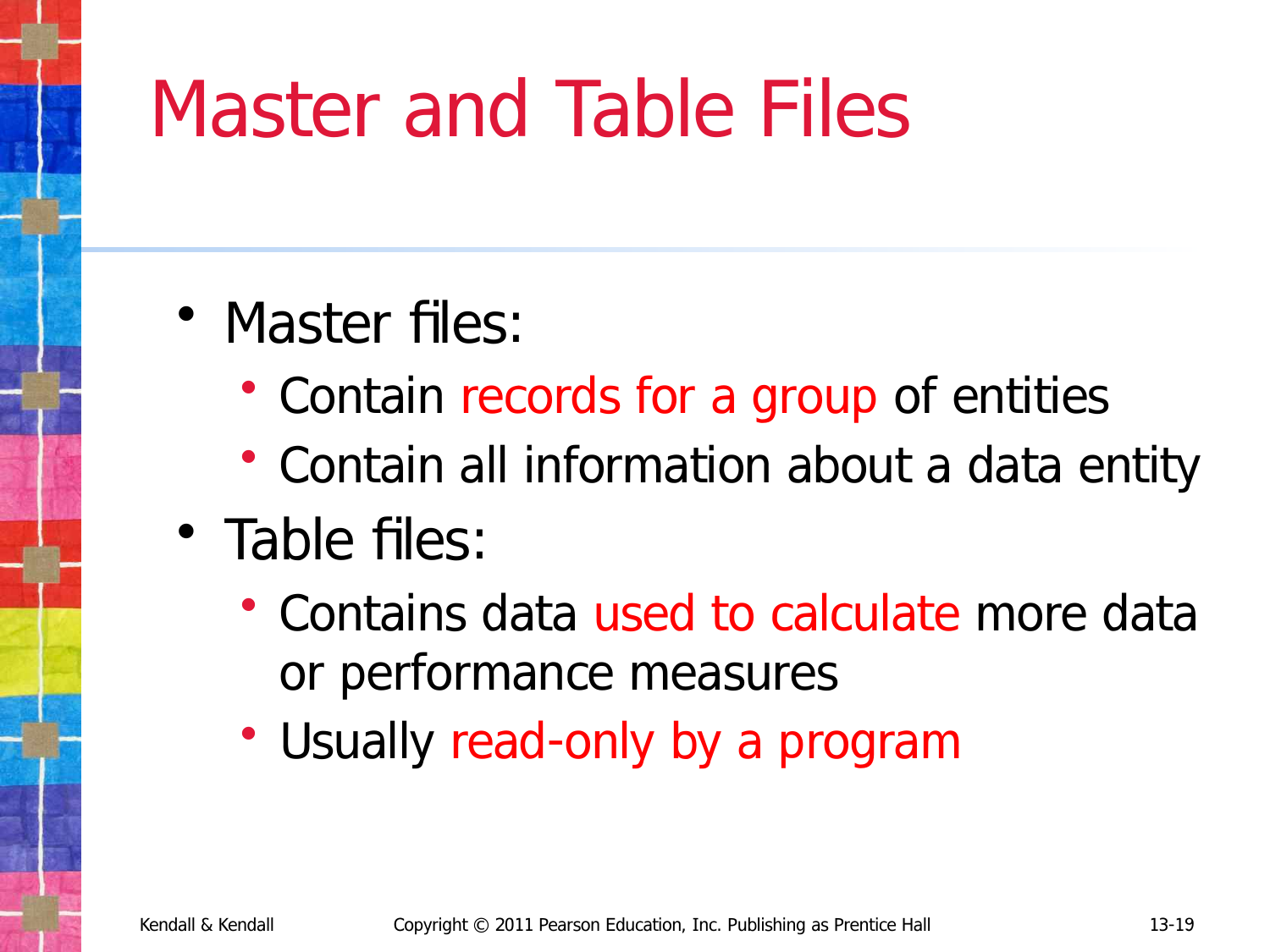

# Master and Table Files
Master files:
Contain records for a group of entities
Contain all information about a data entity
Table files:
Contains data used to calculate more data or performance measures
Usually read-only by a program
Kendall & Kendall	Copyright © 2011 Pearson Education, Inc. Publishing as Prentice Hall
13-19